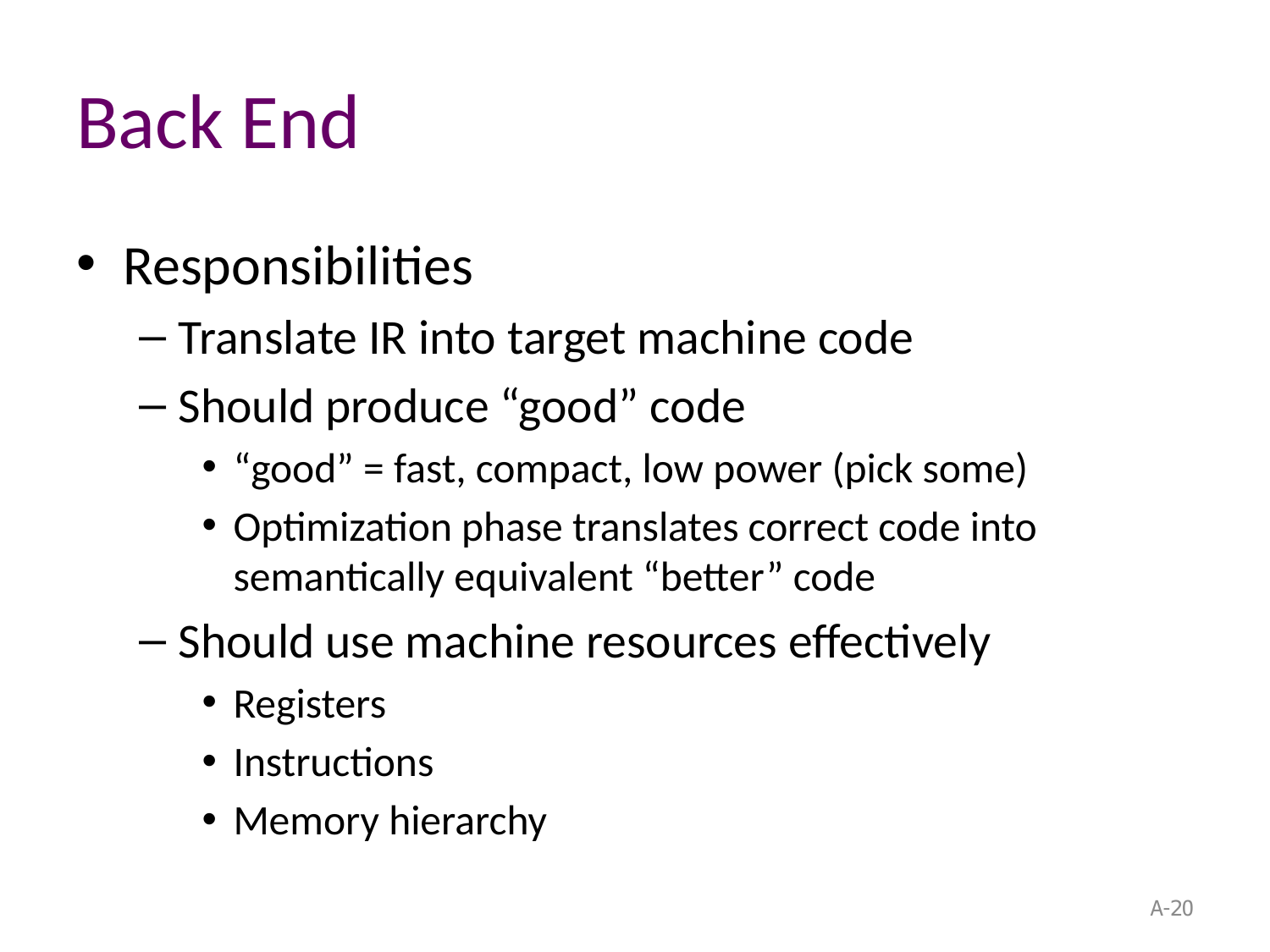

# Back End
Responsibilities
Translate IR into target machine code
Should produce “good” code
“good” = fast, compact, low power (pick some)
Optimization phase translates correct code into semantically equivalent “better” code
Should use machine resources effectively
Registers
Instructions
Memory hierarchy
A-20